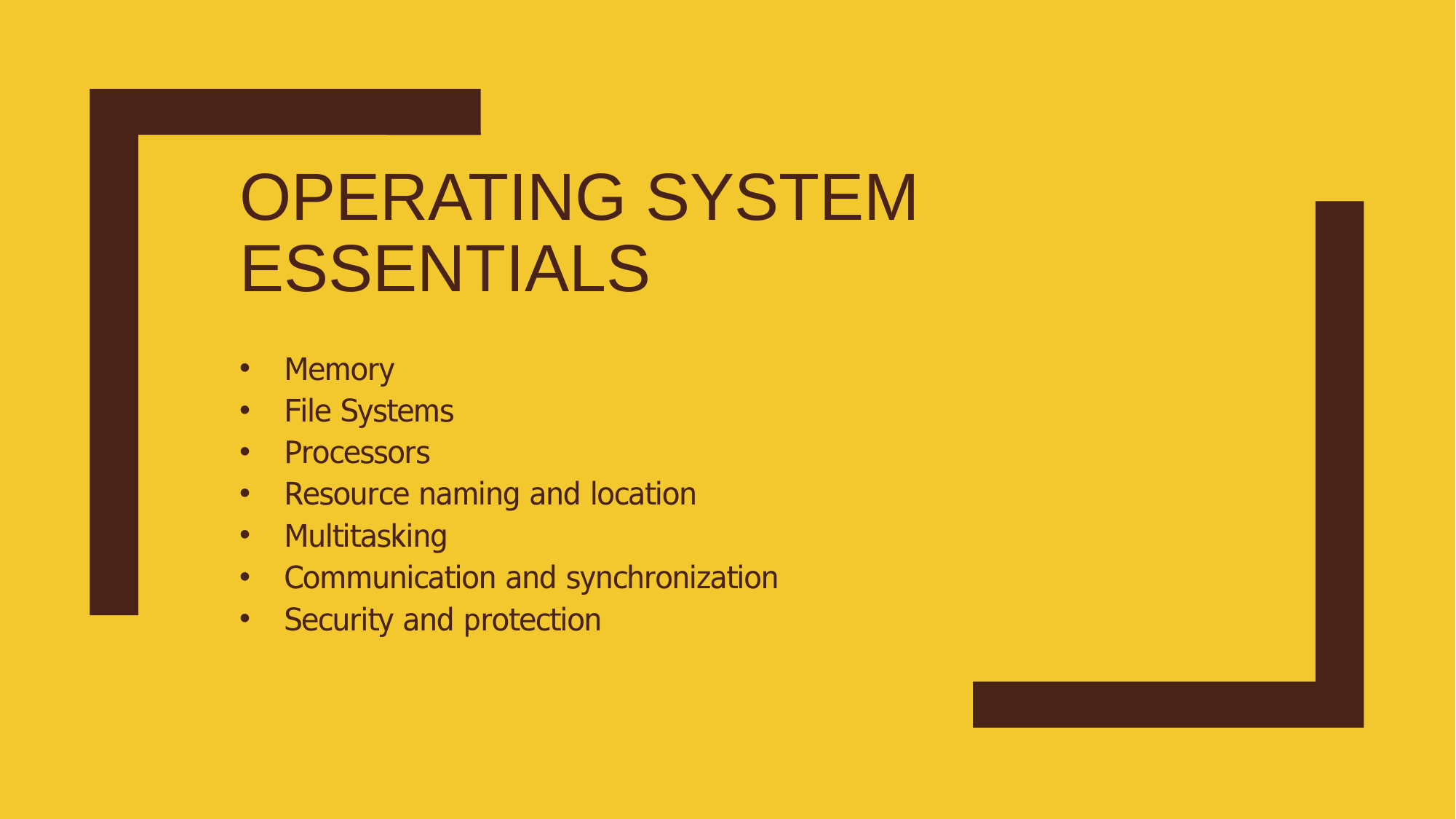

# Operating system Essentials
Memory
File Systems
Processors
Resource naming and location
Multitasking
Communication and synchronization
Security and protection